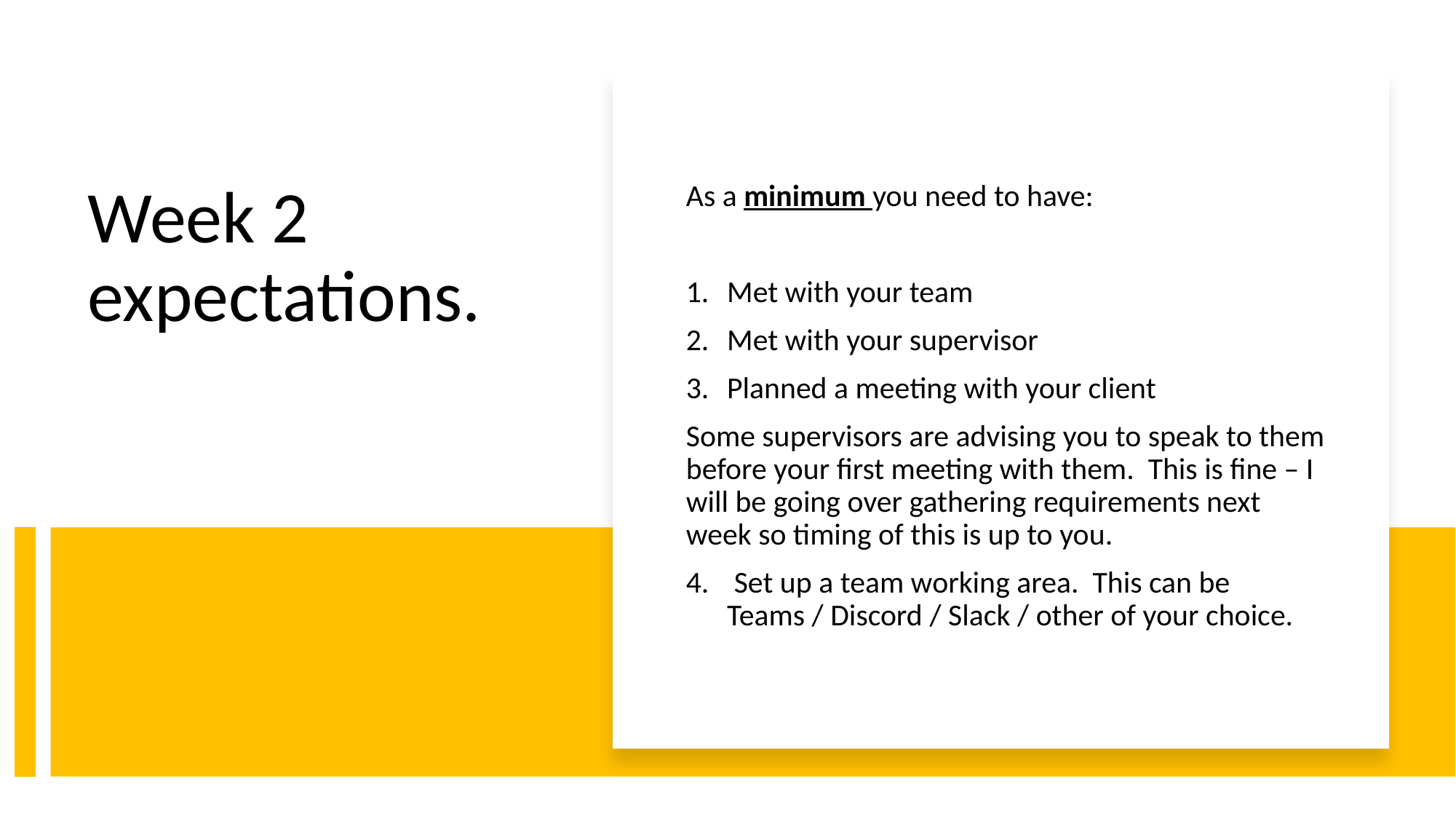

As a minimum you need to have:

Met with your team
Met with your supervisor
Planned a meeting with your client
Some supervisors are advising you to speak to them before your first meeting with them.  This is fine – I will be going over gathering requirements next week so timing of this is up to you.
 Set up a team working area.  This can be Teams / Discord / Slack / other of your choice.

# Week 2 expectations.